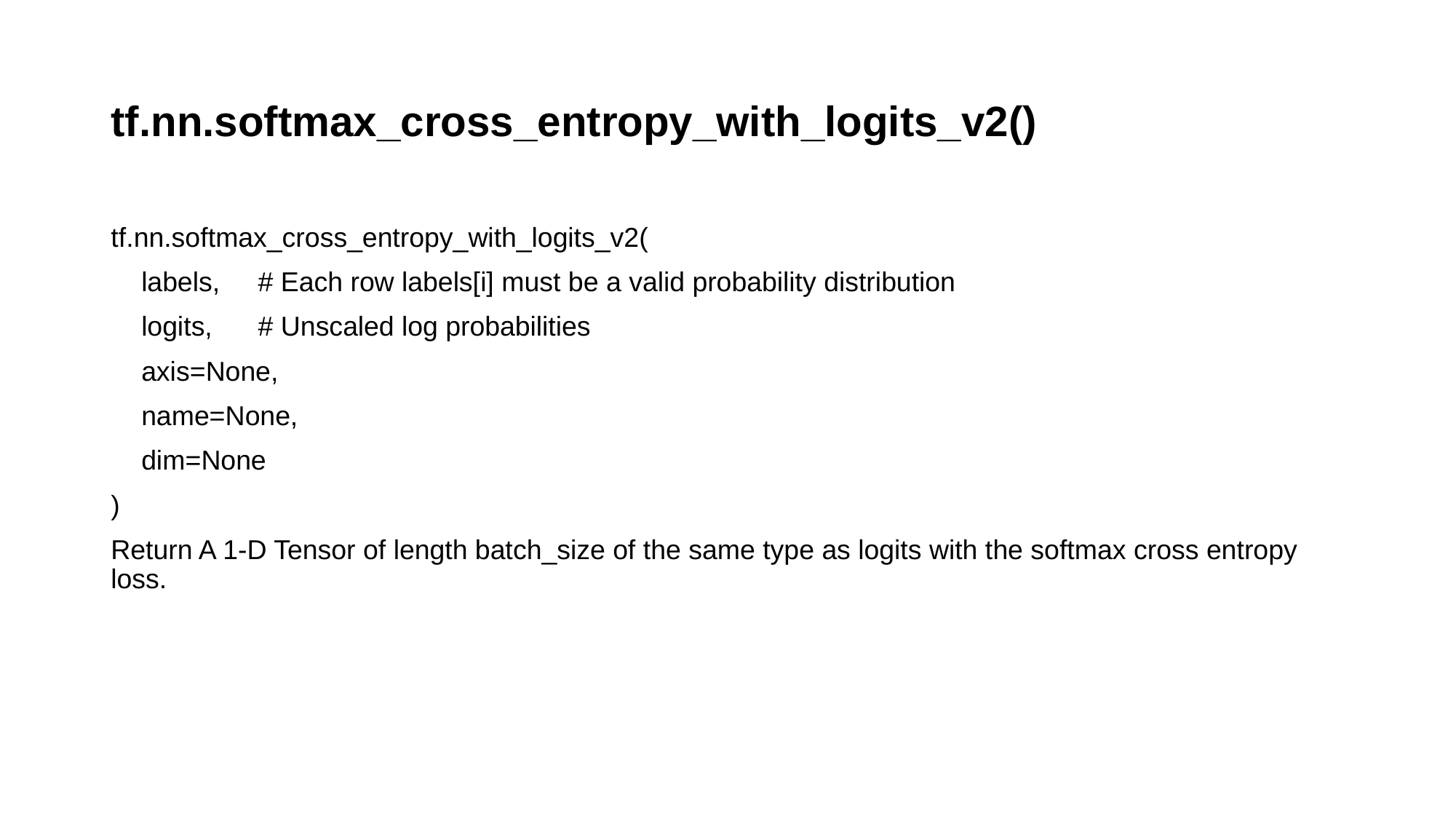

# tf.nn.softmax_cross_entropy_with_logits_v2()
tf.nn.softmax_cross_entropy_with_logits_v2(
    labels,     # Each row labels[i] must be a valid probability distribution
    logits,      # Unscaled log probabilities
    axis=None,
    name=None,
    dim=None
)
Return A 1-D Tensor of length batch_size of the same type as logits with the softmax cross entropy loss.